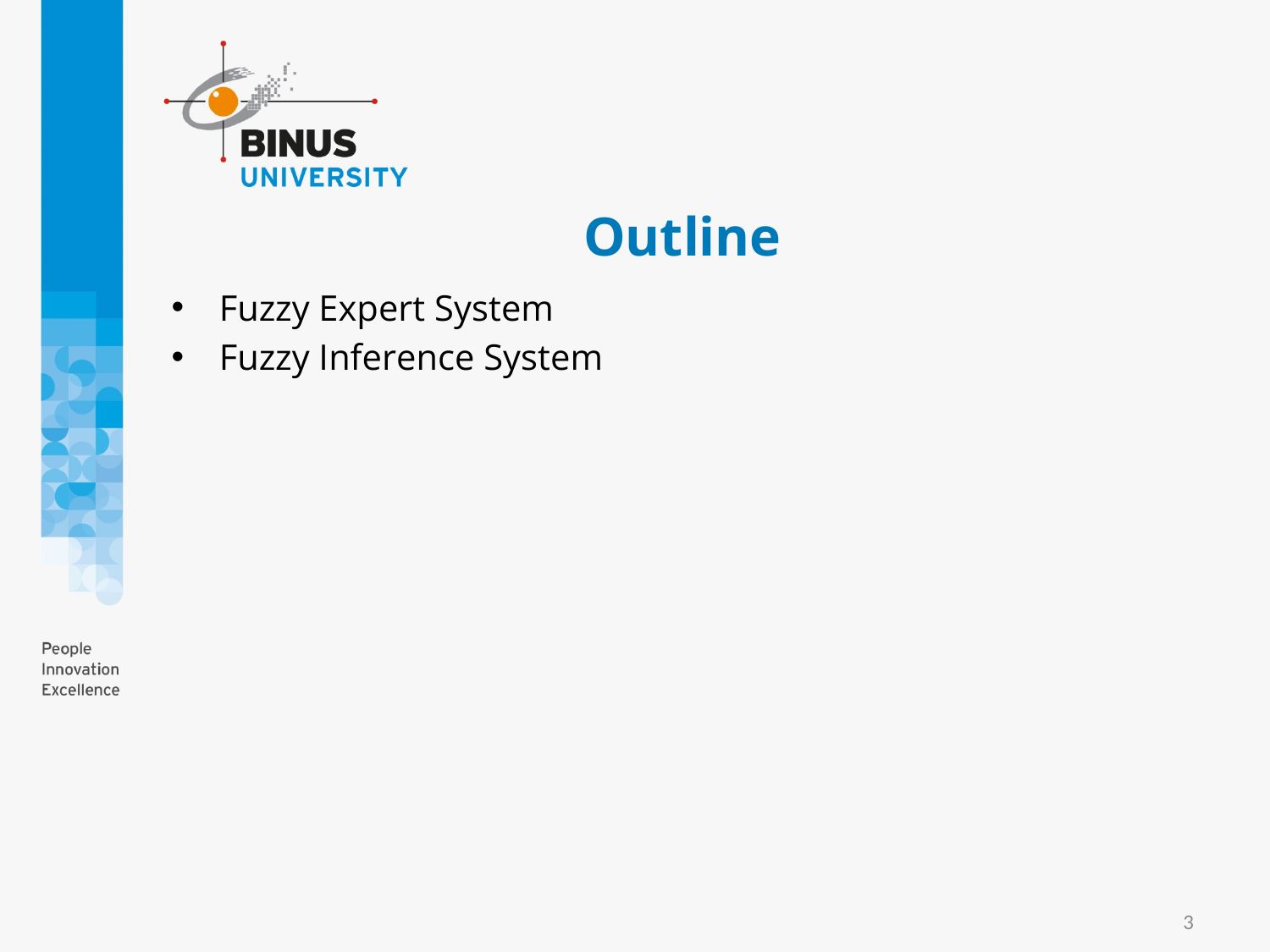

# Outline
Fuzzy Expert System
Fuzzy Inference System

3